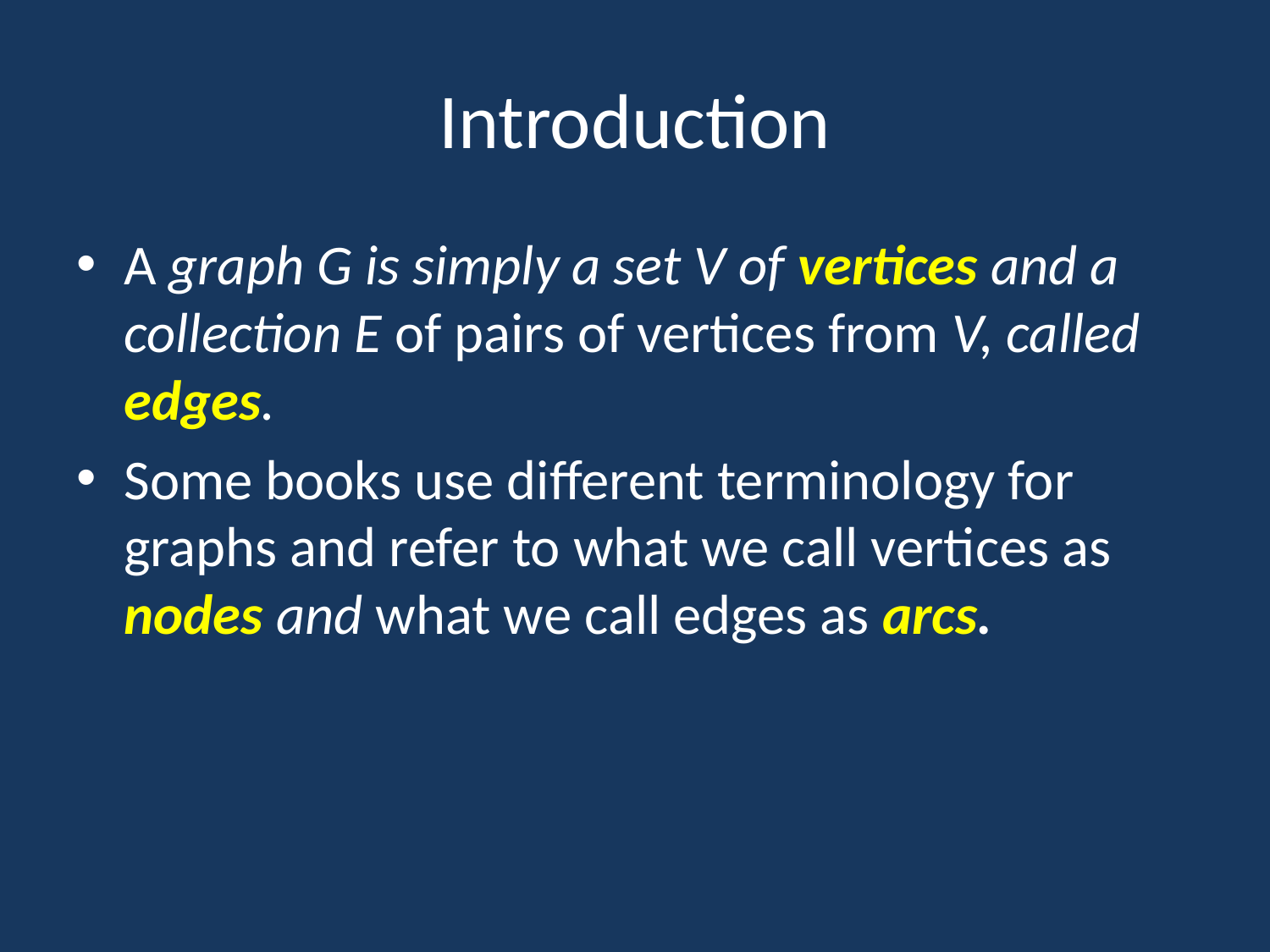

# Introduction
A graph G is simply a set V of vertices and a collection E of pairs of vertices from V, called edges.
Some books use different terminology for graphs and refer to what we call vertices as nodes and what we call edges as arcs.